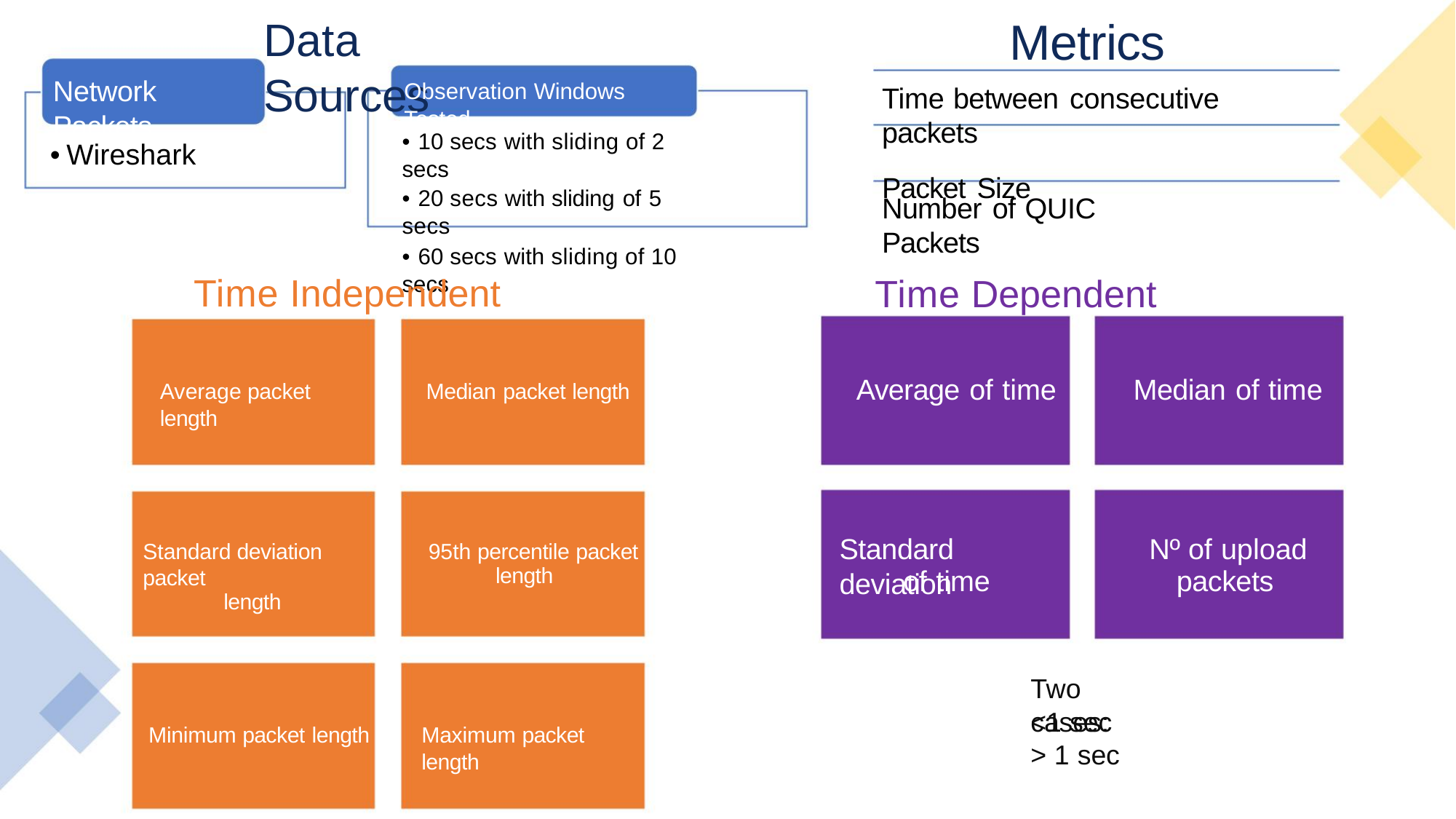

Data Sources
Metrics
Time between consecutive packets
Packet Size
Network Packets
Observation Windows Tested
• 10 secs with sliding of 2 secs
• 20 secs with sliding of 5 secs
• 60 secs with sliding of 10 secs
• Wireshark
Number of QUIC Packets
Time Independent Features
Time Dependent Features
Average of time
Median of time
Average packet length
Median packet length
Standard deviation
Nº of upload
packets
Standard deviation packet
length
95th percentile packet
length
of time
Two cases:
<1 sec
> 1 sec
Minimum packet length
Maximum packet length